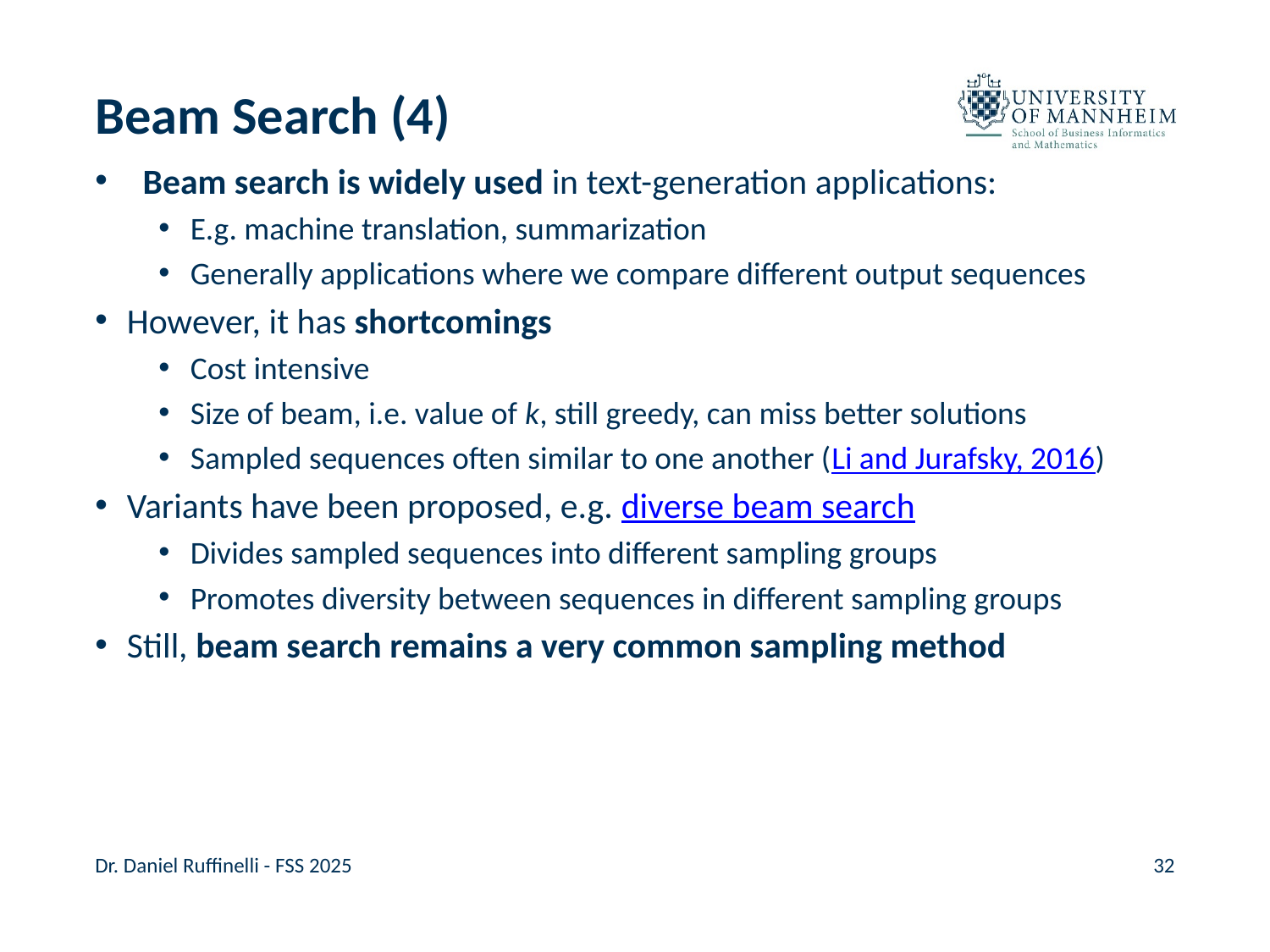

# Beam Search (4)
Beam search is widely used in text-generation applications:
E.g. machine translation, summarization
Generally applications where we compare different output sequences
However, it has shortcomings
Cost intensive
Size of beam, i.e. value of k, still greedy, can miss better solutions
Sampled sequences often similar to one another (Li and Jurafsky, 2016)
Variants have been proposed, e.g. diverse beam search
Divides sampled sequences into different sampling groups
Promotes diversity between sequences in different sampling groups
Still, beam search remains a very common sampling method

Dr. Daniel Ruffinelli - FSS 2025
32